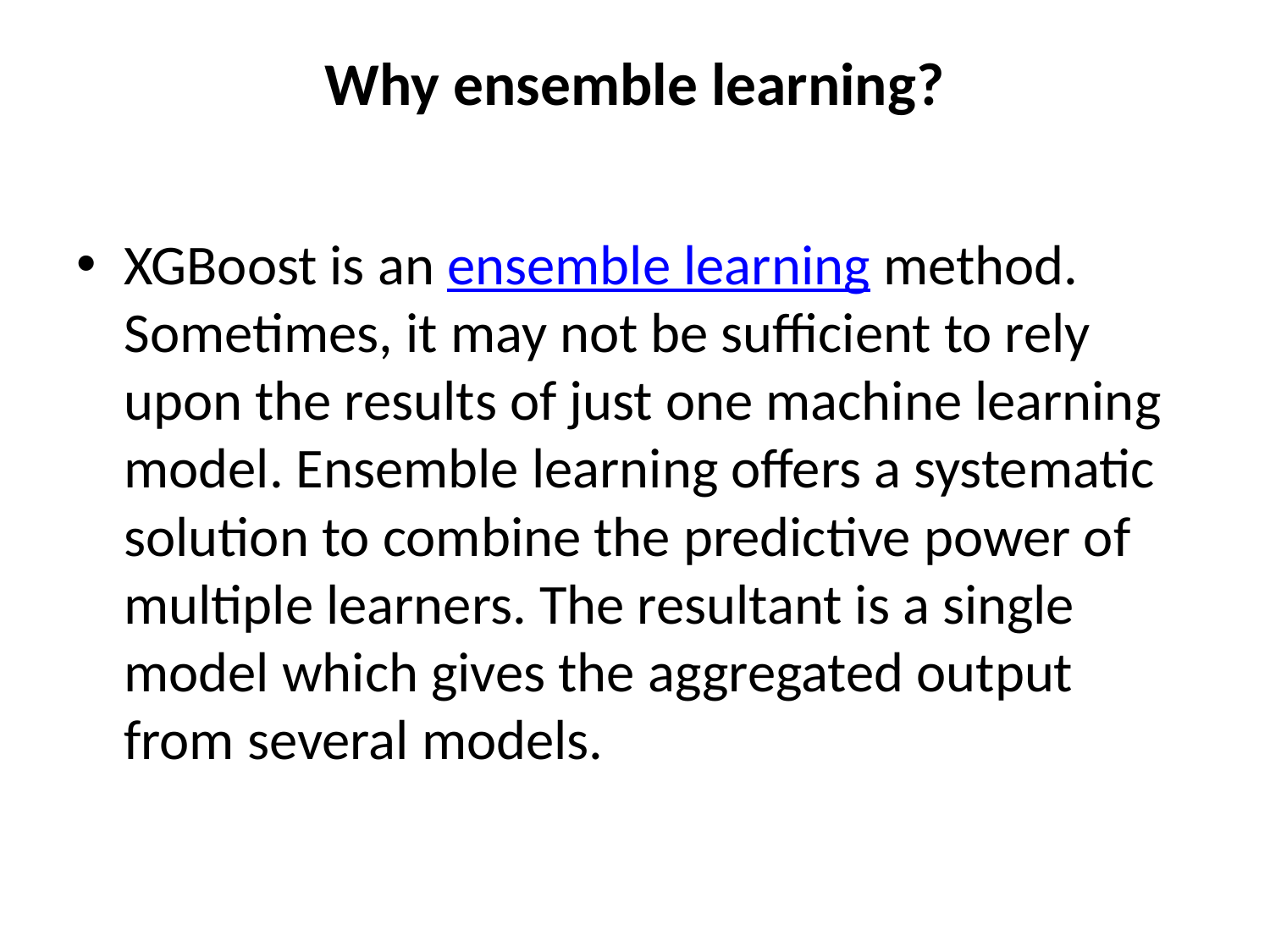

# Why ensemble learning?
XGBoost is an ensemble learning method. Sometimes, it may not be sufficient to rely upon the results of just one machine learning model. Ensemble learning offers a systematic solution to combine the predictive power of multiple learners. The resultant is a single model which gives the aggregated output from several models.